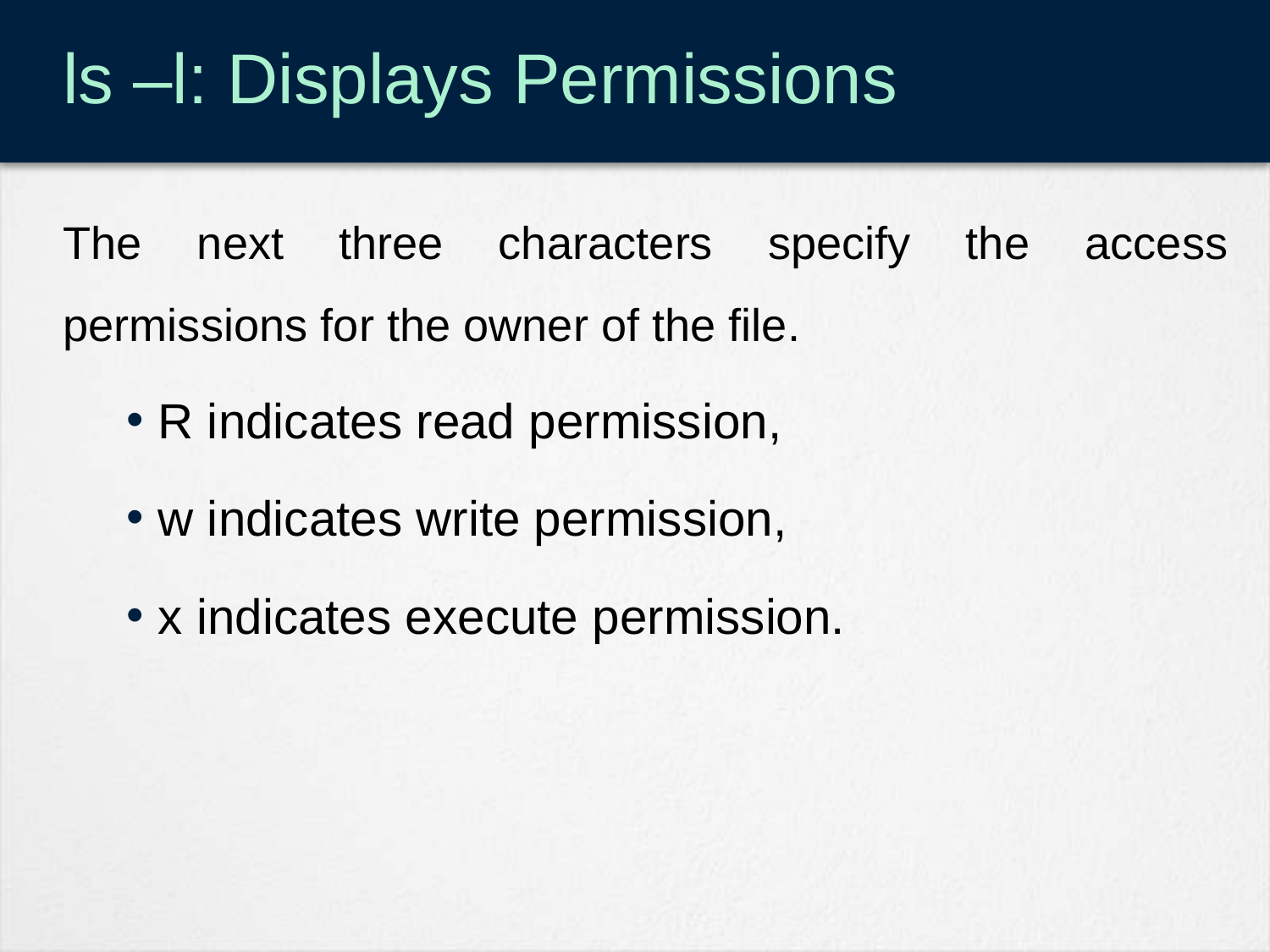

# ls –l: Displays Permissions
The next three characters specify the access permissions for the owner of the file.
R indicates read permission,
w indicates write permission,
x indicates execute permission.